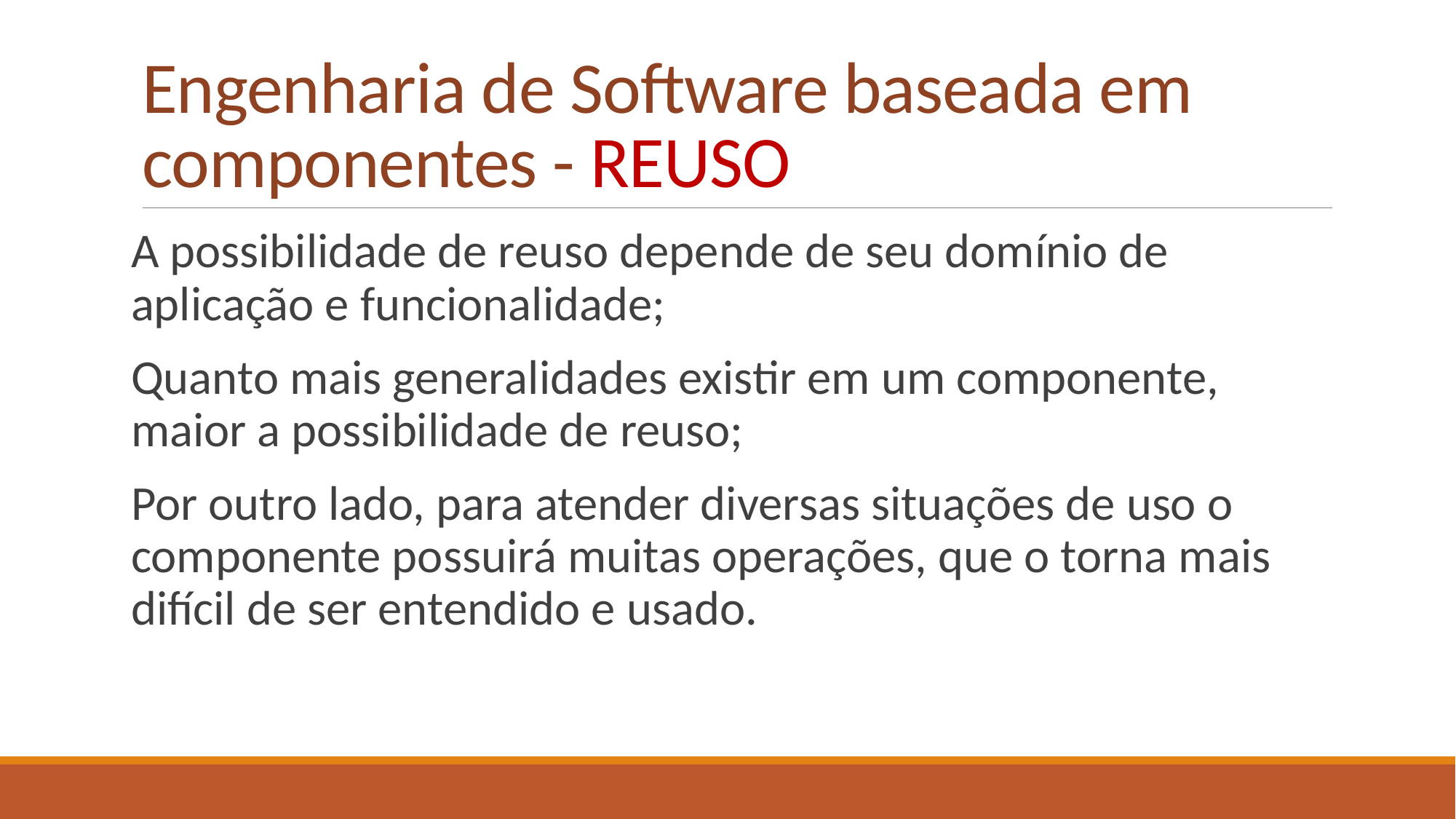

# Engenharia de Software baseada em componentes - REUSO
A possibilidade de reuso depende de seu domínio de aplicação e funcionalidade;
Quanto mais generalidades existir em um componente, maior a possibilidade de reuso;
Por outro lado, para atender diversas situações de uso o componente possuirá muitas operações, que o torna mais difícil de ser entendido e usado.